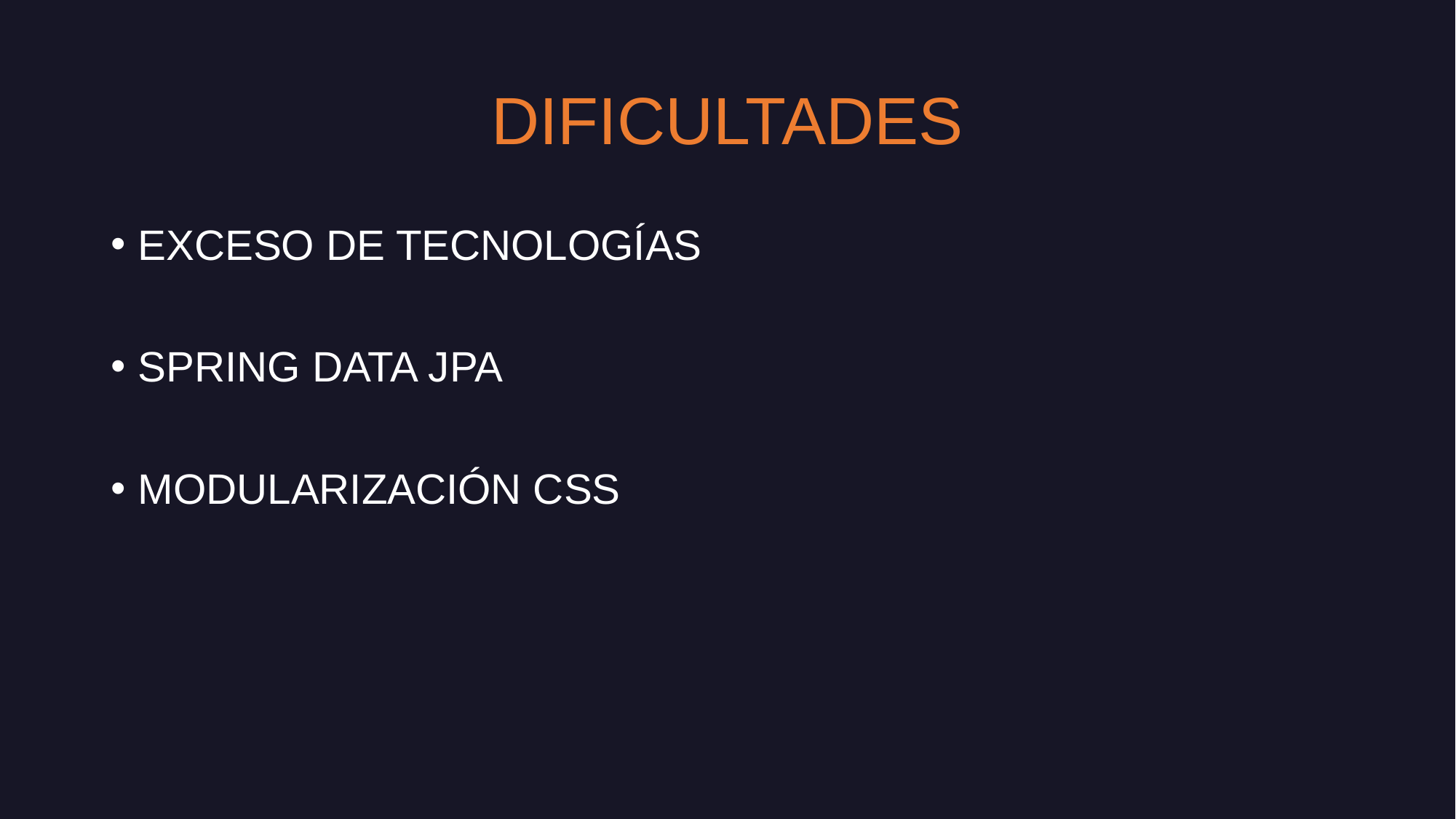

# DIFICULTADES
EXCESO DE TECNOLOGÍAS

SPRING DATA JPA

MODULARIZACIÓN CSS